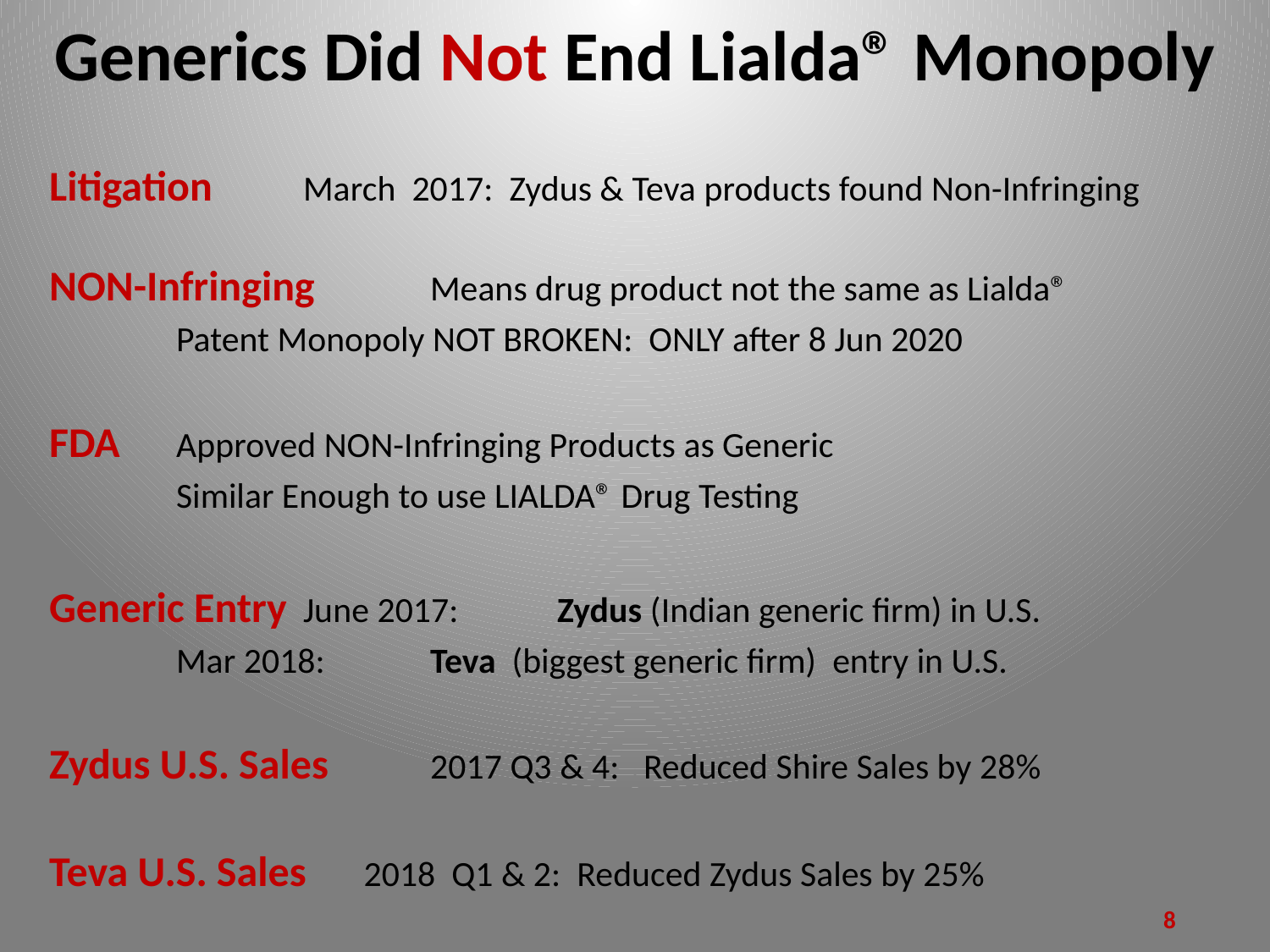

# Generics Did Not End Lialda® Monopoly
Litigation  	March  2017:  Zydus & Teva products found Non-Infringing
NON-Infringing   	Means drug product not the same as Lialda®
	Patent Monopoly NOT BROKEN:  ONLY after 8 Jun 2020

FDA 	Approved NON-Infringing Products as Generic
	Similar Enough to use LIALDA® Drug Testing

Generic Entry	June 2017:    	Zydus (Indian generic firm) in U.S.
	Mar 2018: 	Teva  (biggest generic firm)  entry in U.S.

Zydus U.S. Sales   	2017 Q3 & 4:   Reduced Shire Sales by 28%

Teva U.S. Sales      2018  Q1 & 2:  Reduced Zydus Sales by 25%
8